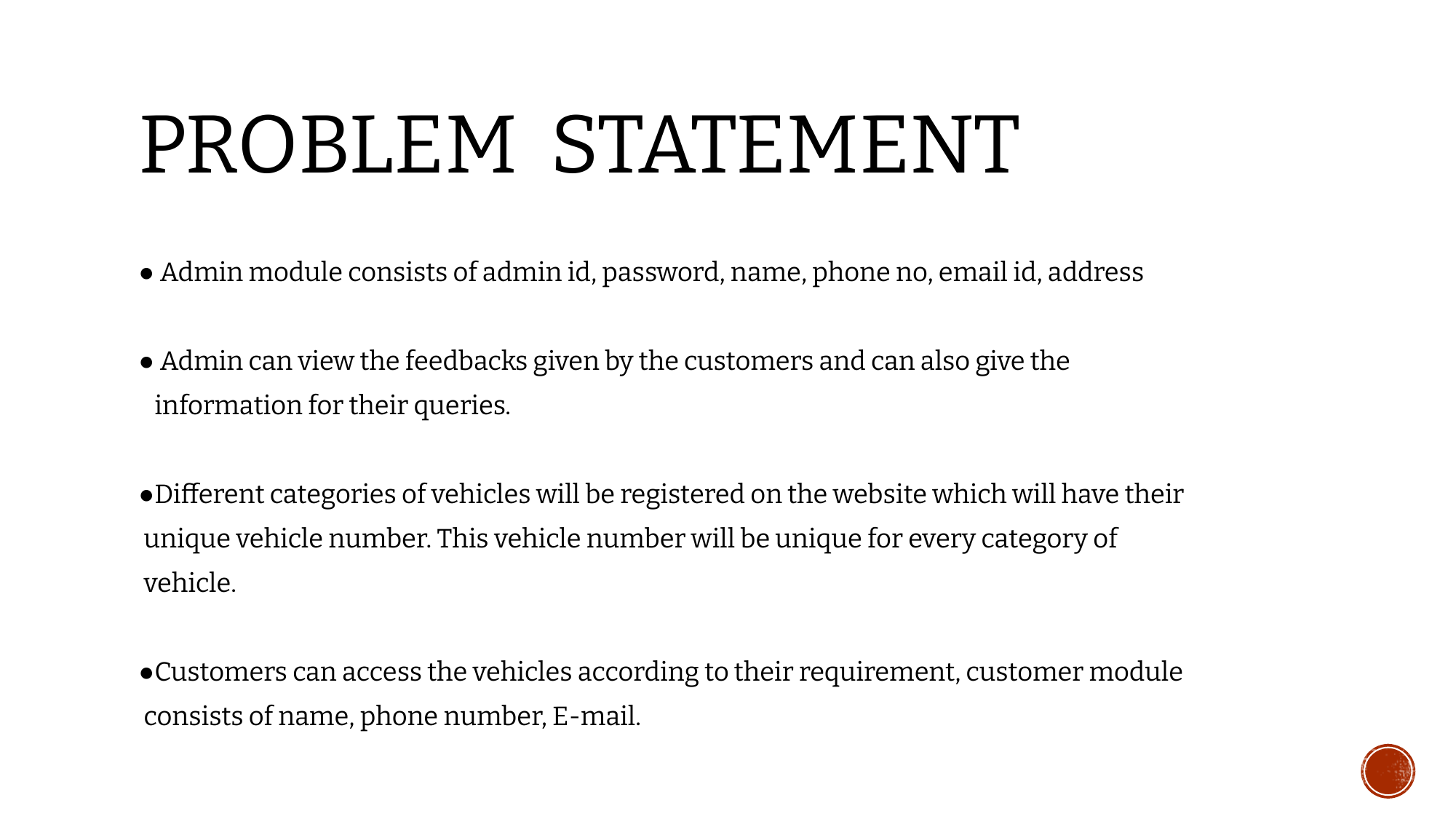

# Problem  statement
● Admin module consists of admin id, password, name, phone no, email id, address

● Admin can view the feedbacks given by the customers and can also give the
   information for their queries.

●Different categories of vehicles will be registered on the website which will have their
 unique vehicle number. This vehicle number will be unique for every category of
 vehicle.

●Customers can access the vehicles according to their requirement, customer module
 consists of name, phone number, E-mail.